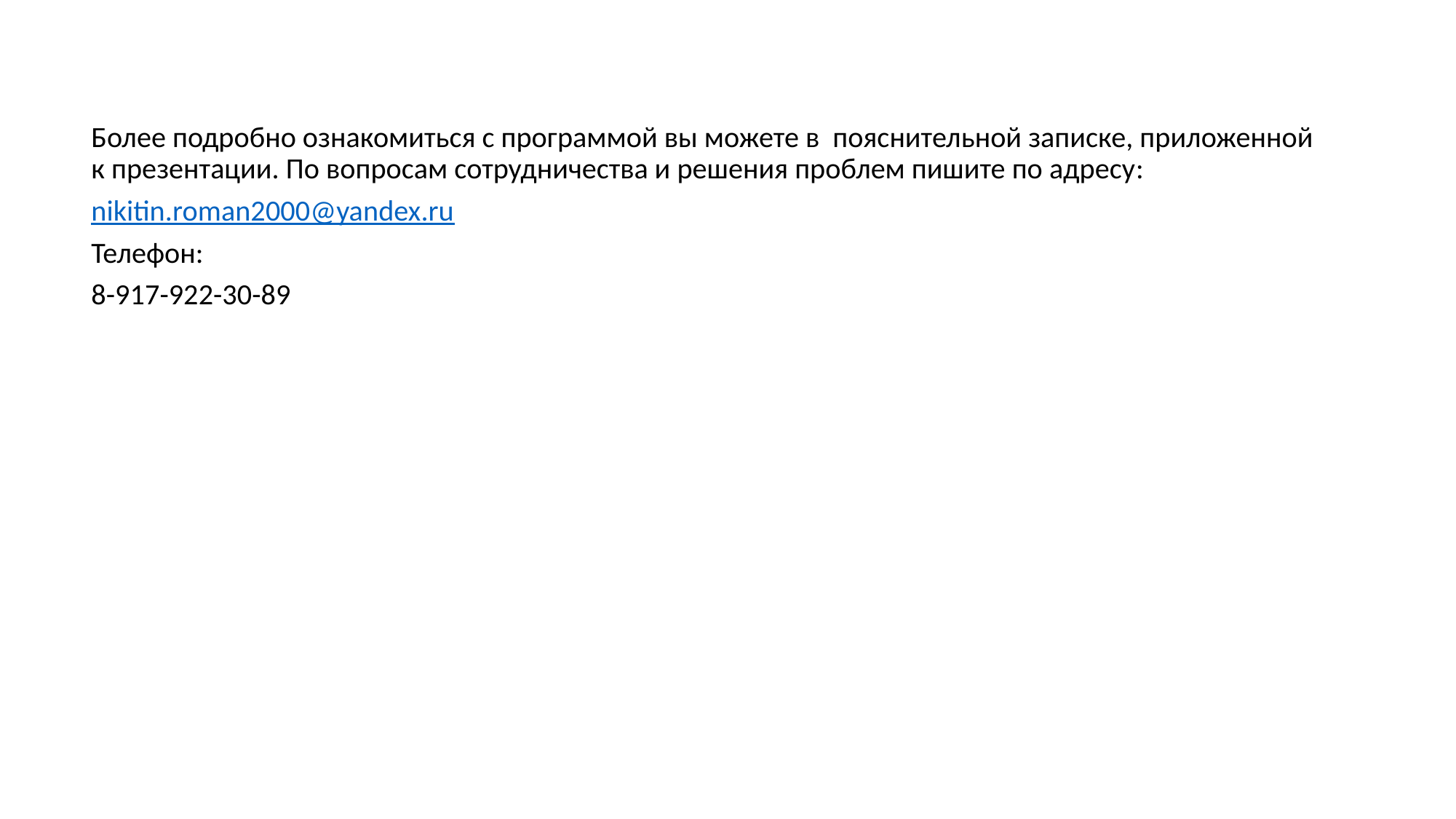

Более подробно ознакомиться с программой вы можете в  пояснительной записке, приложенной к презентации. По вопросам сотрудничества и решения проблем пишите по адресу:
nikitin.roman2000@yandex.ru
Телефон:
8-917-922-30-89
#